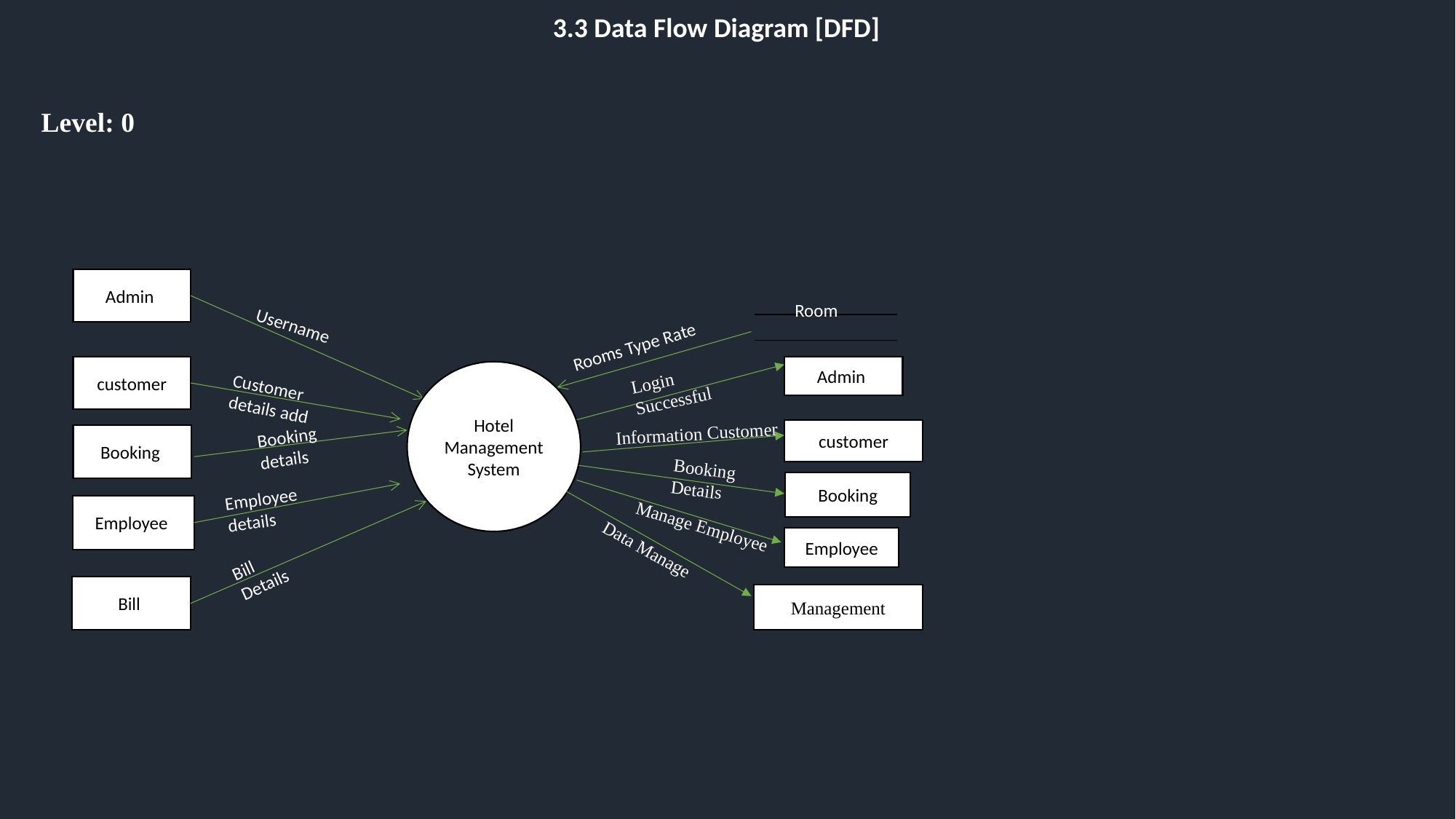

3.3 Data Flow Diagram [DFD]

Level: 0
Admin
 Room
Username
Rooms Type Rate
customer
Admin
Login Successful
Hotel Management System
Customer details add
Information Customer
Booking details
customer
Booking
Booking
Details
Booking
Employee details
Employee
Manage Employee
Employee
Data Manage
Bill Details
Bill
Management